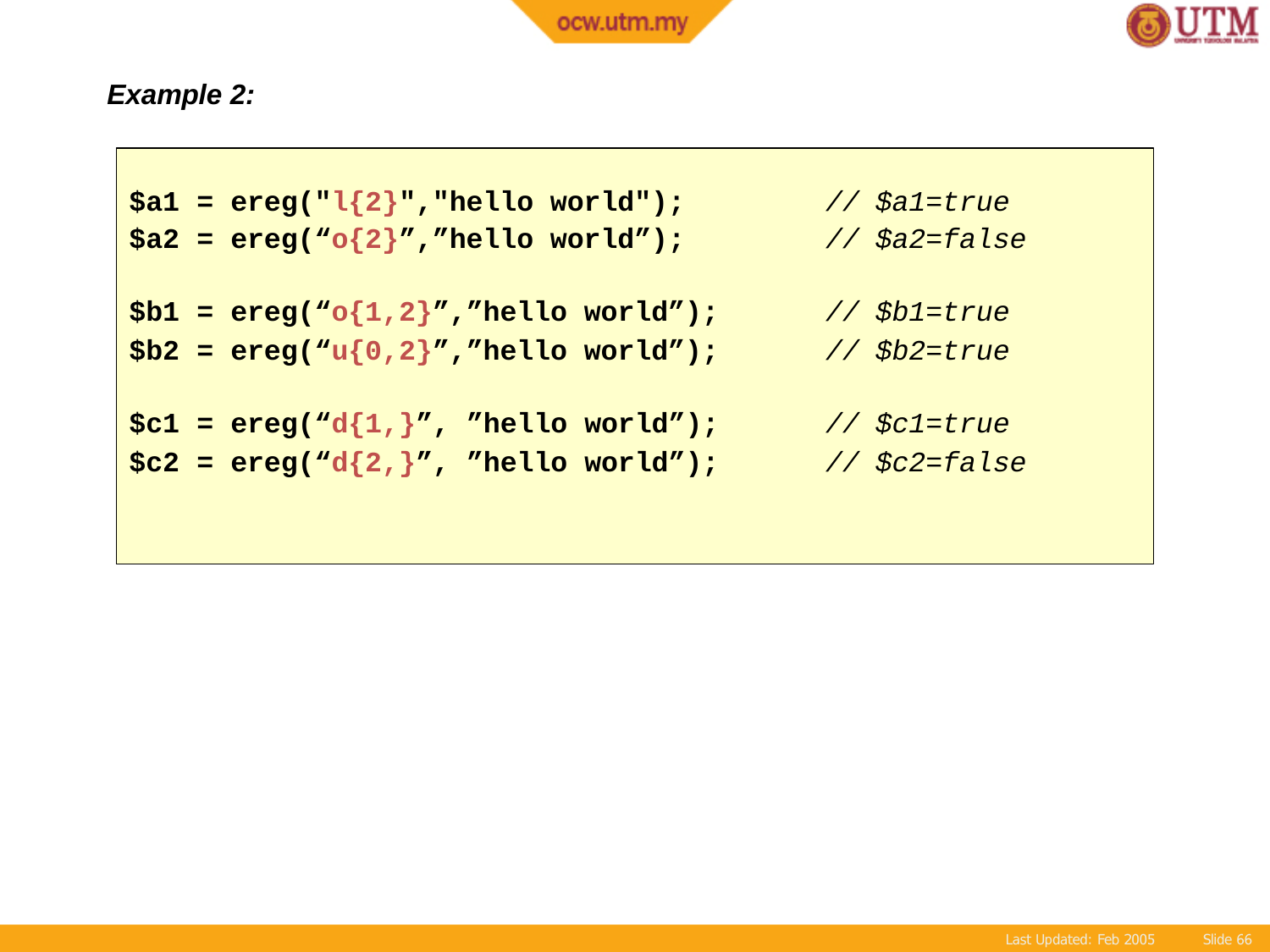

Example 2:

| $a1 | = | ereg("l{2}","hello world"); | // | $a1=true |
| --- | --- | --- | --- | --- |
| $a2 | = | ereg(“o{2}”,”hello world”); | // | $a2=false |
| $b1 | = | ereg(“o{1,2}”,”hello world”); | // | $b1=true |
| $b2 | = | ereg(“u{0,2}”,”hello world”); | // | $b2=true |
| $c1 | = | ereg(“d{1,}”, ”hello world”); | // | $c1=true |
| $c2 | = | ereg(“d{2,}”, ”hello world”); | // | $c2=false |
Last Updated: Feb 2005
Slide 66